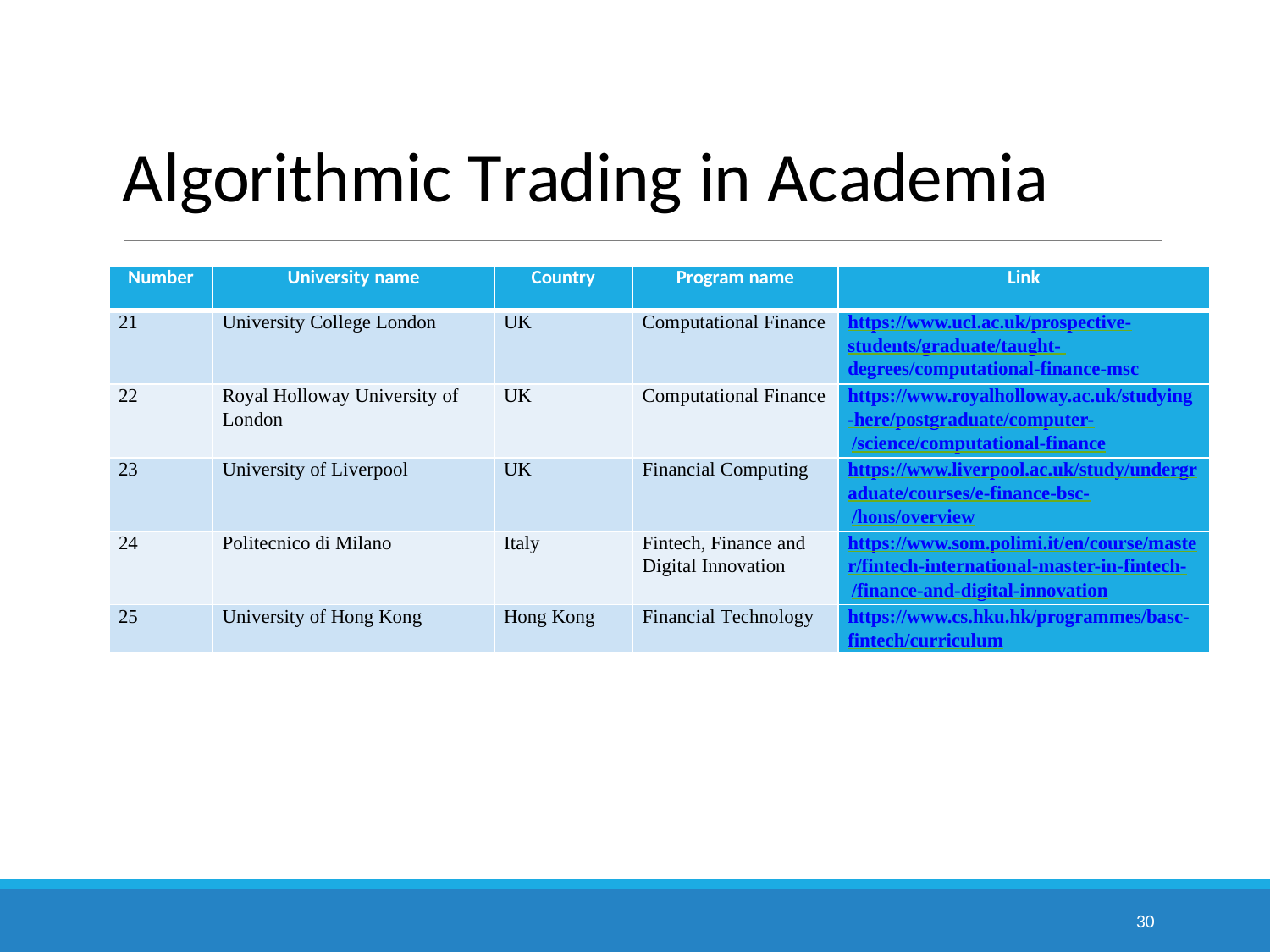

# Algorithmic Trading in Academia …
| Number | University name | Country | Program name | Link |
| --- | --- | --- | --- | --- |
| 21 | University College London | UK | Computational Finance | https://www.ucl.ac.uk/prospective- students/graduate/taught- degrees/computational-finance-msc |
| 22 | Royal Holloway University of London | UK | Computational Finance | https://www.royalholloway.ac.uk/studying -here/postgraduate/computer- /science/computational-finance |
| 23 | University of Liverpool | UK | Financial Computing | https://www.liverpool.ac.uk/study/undergr aduate/courses/e-finance-bsc- /hons/overview |
| 24 | Politecnico di Milano | Italy | Fintech, Finance and Digital Innovation | https://www.som.polimi.it/en/course/maste r/fintech-international-master-in-fintech- /finance-and-digital-innovation |
| 25 | University of Hong Kong | Hong Kong | Financial Technology | https://www.cs.hku.hk/programmes/basc- fintech/curriculum |
30